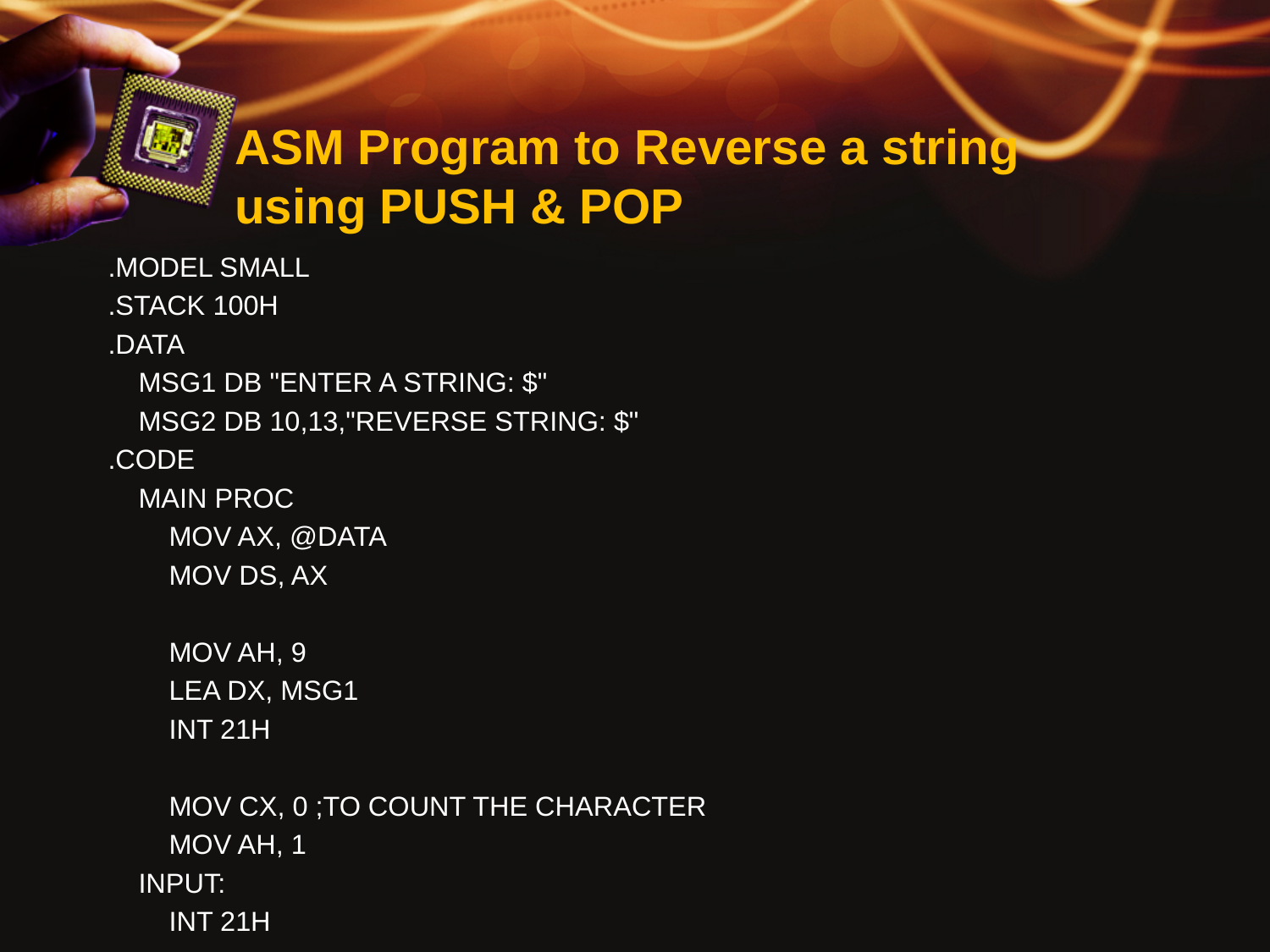

# ASM Program to Reverse a string using PUSH & POP
.MODEL SMALL
.STACK 100H
.DATA
    MSG1 DB "ENTER A STRING: $"
    MSG2 DB 10,13,"REVERSE STRING: $"
.CODE
    MAIN PROC
        MOV AX, @DATA
        MOV DS, AX

        MOV AH, 9
        LEA DX, MSG1
        INT 21H

        MOV CX, 0 ;TO COUNT THE CHARACTER
        MOV AH, 1
    INPUT:
        INT 21H